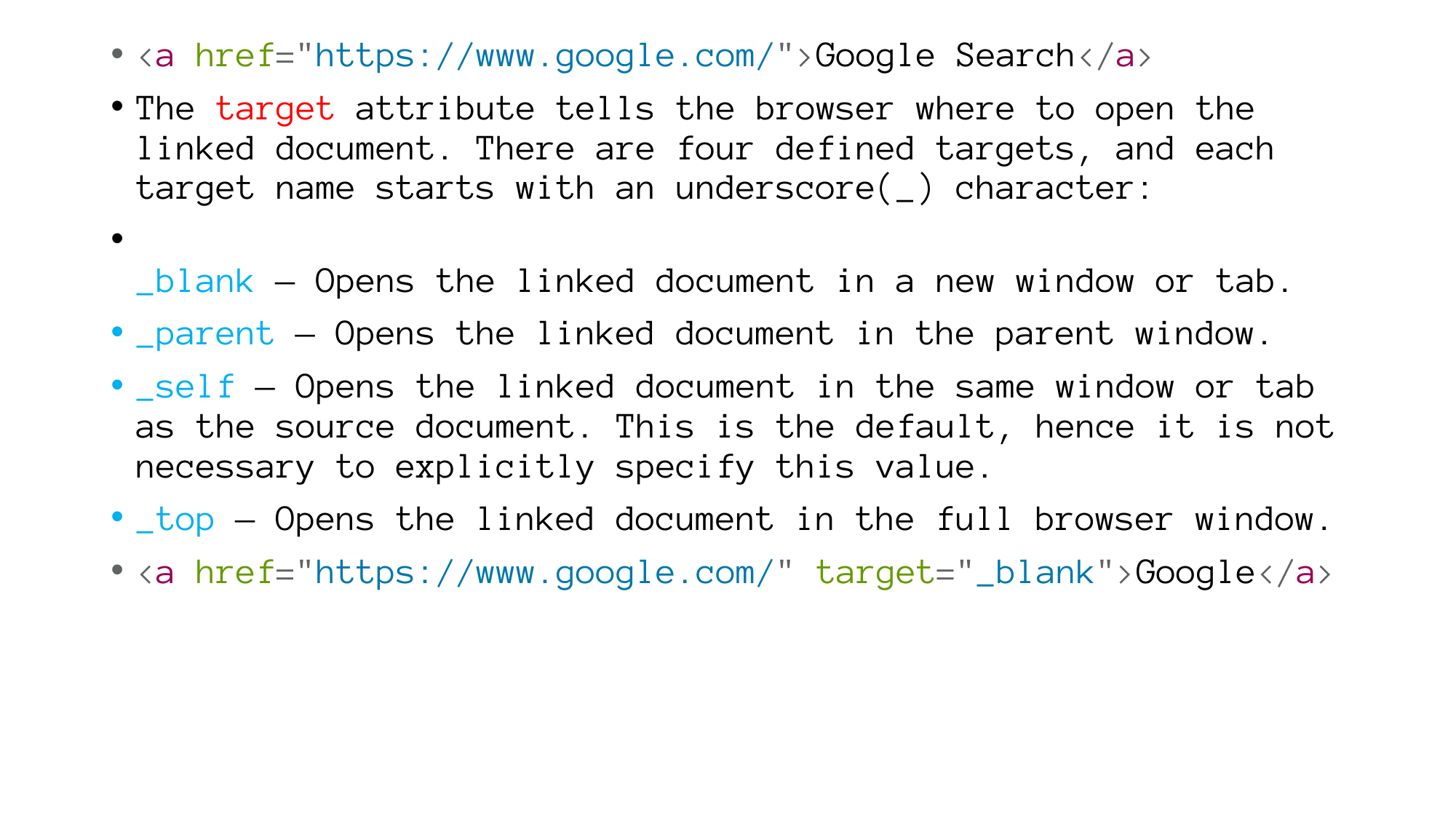

<a href="https://www.google.com/">Google Search</a>
The target attribute tells the browser where to open the linked document. There are four defined targets, and each target name starts with an underscore(_) character:
_blank — Opens the linked document in a new window or tab.
_parent — Opens the linked document in the parent window.
_self — Opens the linked document in the same window or tab as the source document. This is the default, hence it is not necessary to explicitly specify this value.
_top — Opens the linked document in the full browser window.
<a href="https://www.google.com/" target="_blank">Google</a>